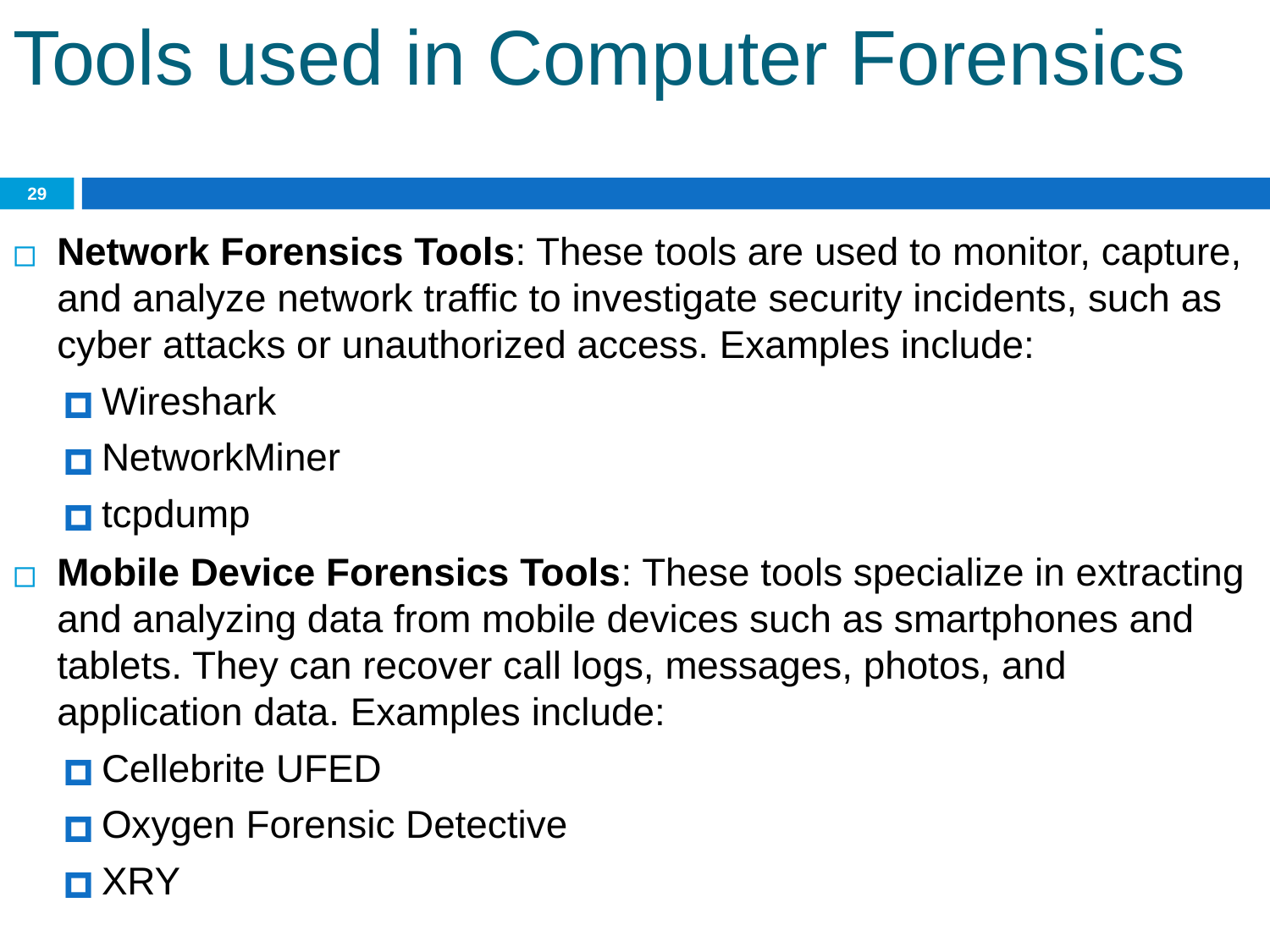

# Tools used in Computer Forensics
29
Network Forensics Tools: These tools are used to monitor, capture, and analyze network traffic to investigate security incidents, such as cyber attacks or unauthorized access. Examples include:
Wireshark
NetworkMiner
tcpdump
Mobile Device Forensics Tools: These tools specialize in extracting and analyzing data from mobile devices such as smartphones and tablets. They can recover call logs, messages, photos, and application data. Examples include:
Cellebrite UFED
Oxygen Forensic Detective
XRY